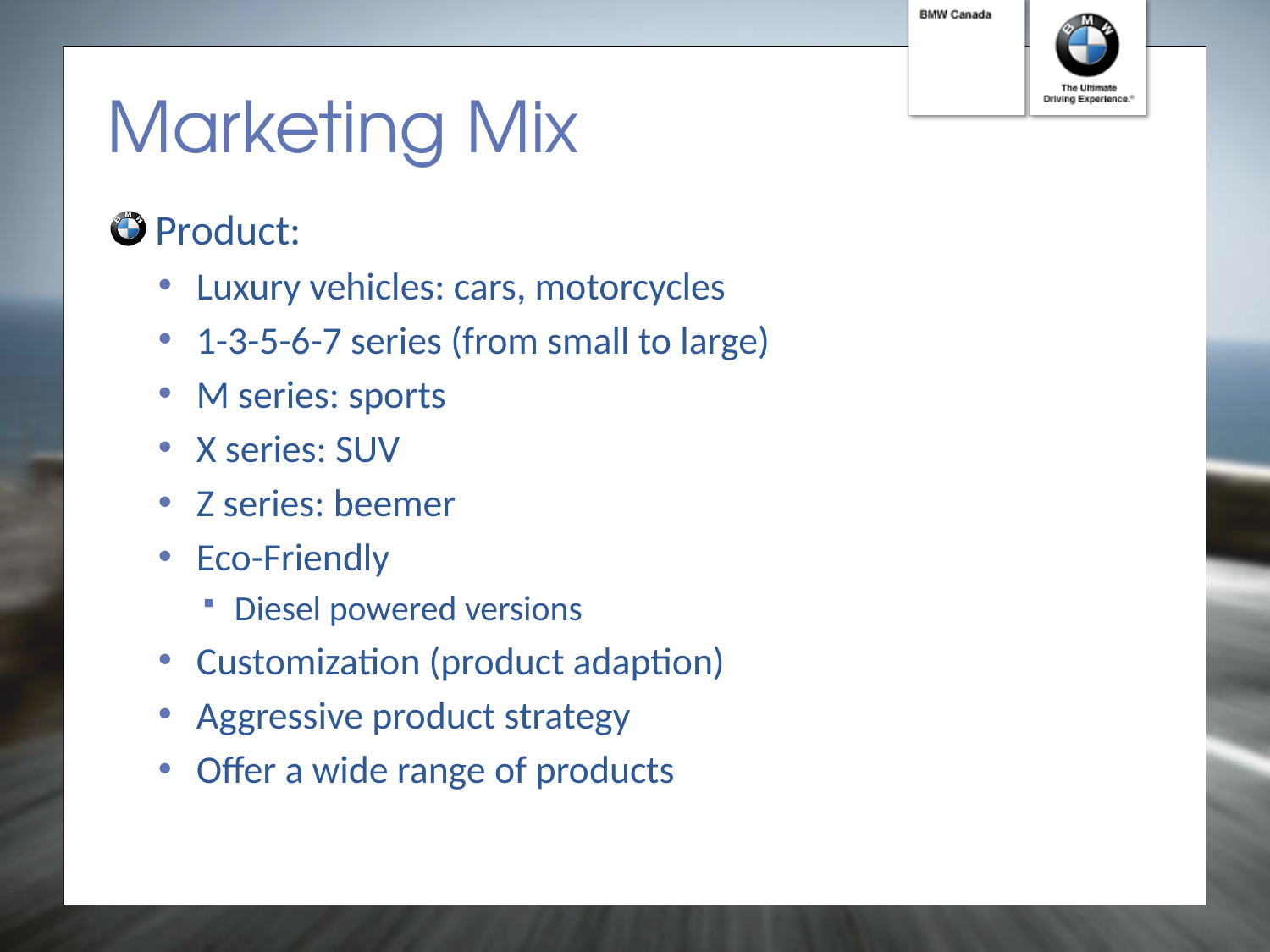

# Marketing Mix
Product:
Luxury vehicles: cars, motorcycles
1-3-5-6-7 series (from small to large)
M series: sports
X series: SUV
Z series: beemer
Eco-Friendly
Diesel powered versions
Customization (product adaption)
Aggressive product strategy
Offer a wide range of products